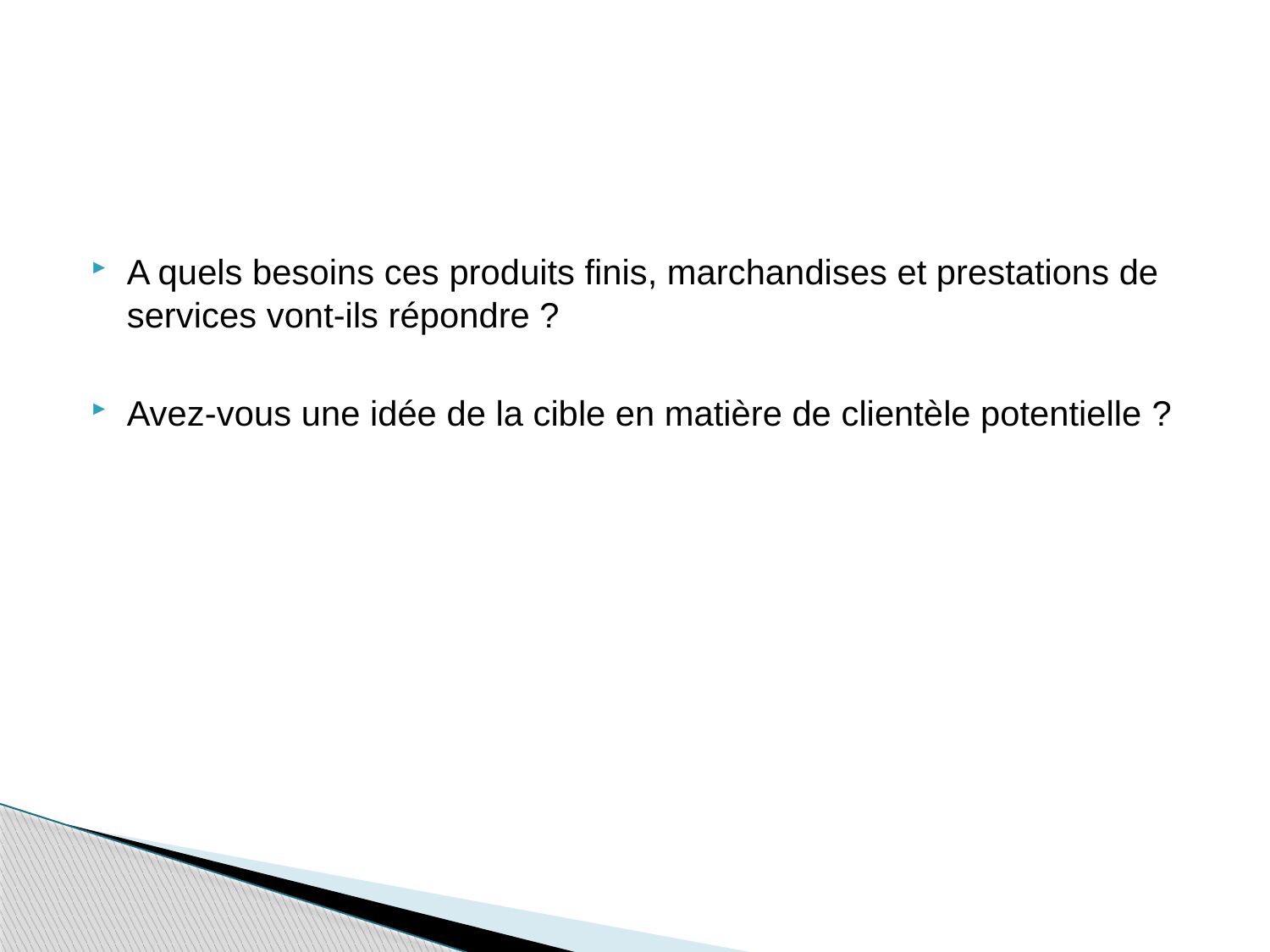

A quels besoins ces produits finis, marchandises et prestations de services vont-ils répondre ?

Avez-vous une idée de la cible en matière de clientèle potentielle ?